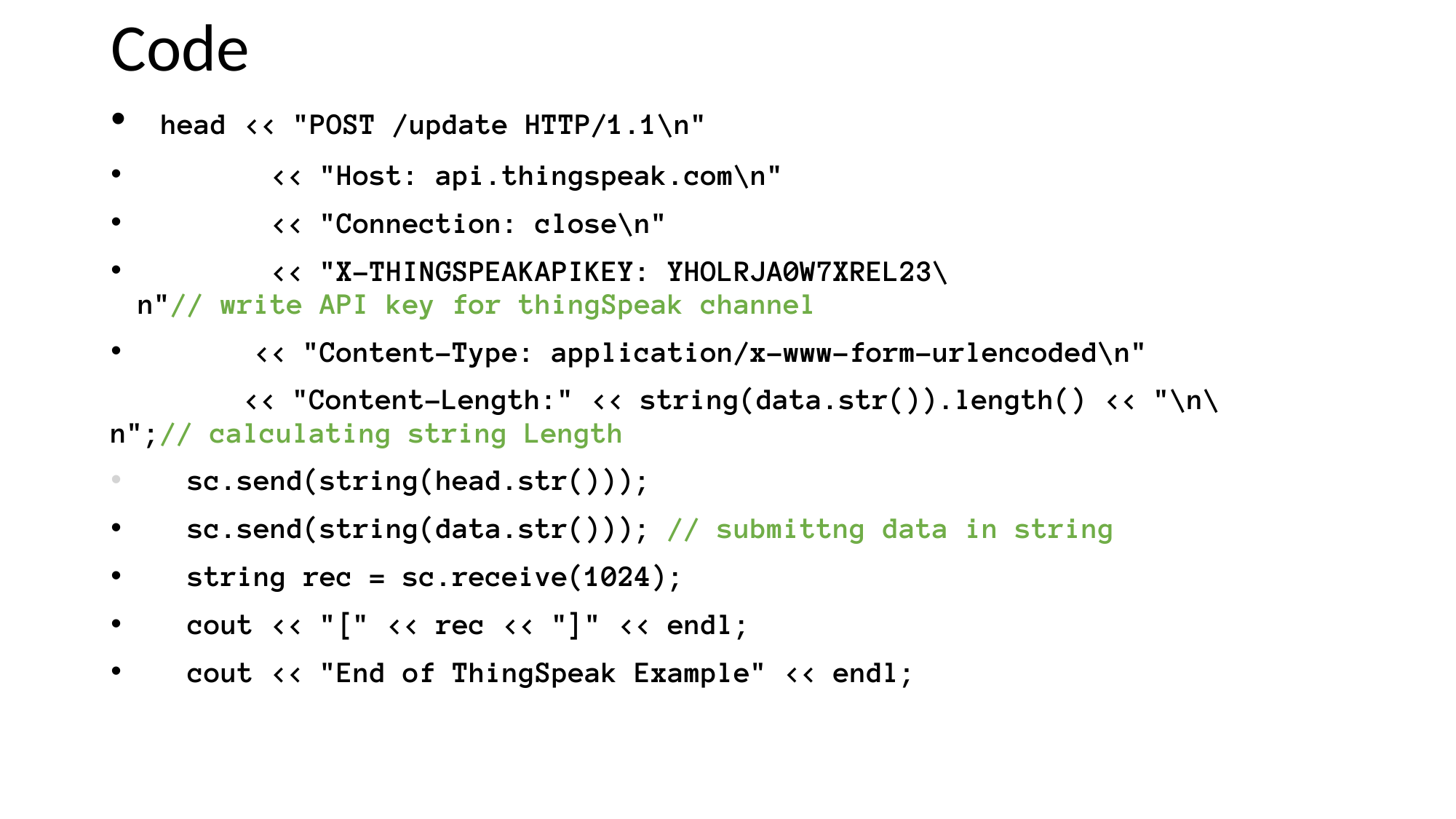

# Code
 head << "POST /update HTTP/1.1\n"
        << "Host: api.thingspeak.com\n"
        << "Connection: close\n"
        << "X-THINGSPEAKAPIKEY: YHOLRJA0W7XREL23\n"// write API key for thingSpeak channel
       << "Content-Type: application/x-www-form-urlencoded\n"
        << "Content-Length:" << string(data.str()).length() << "\n\n";// calculating string Length
   sc.send(string(head.str()));
   sc.send(string(data.str())); // submittng data in string
   string rec = sc.receive(1024);
   cout << "[" << rec << "]" << endl;
   cout << "End of ThingSpeak Example" << endl;